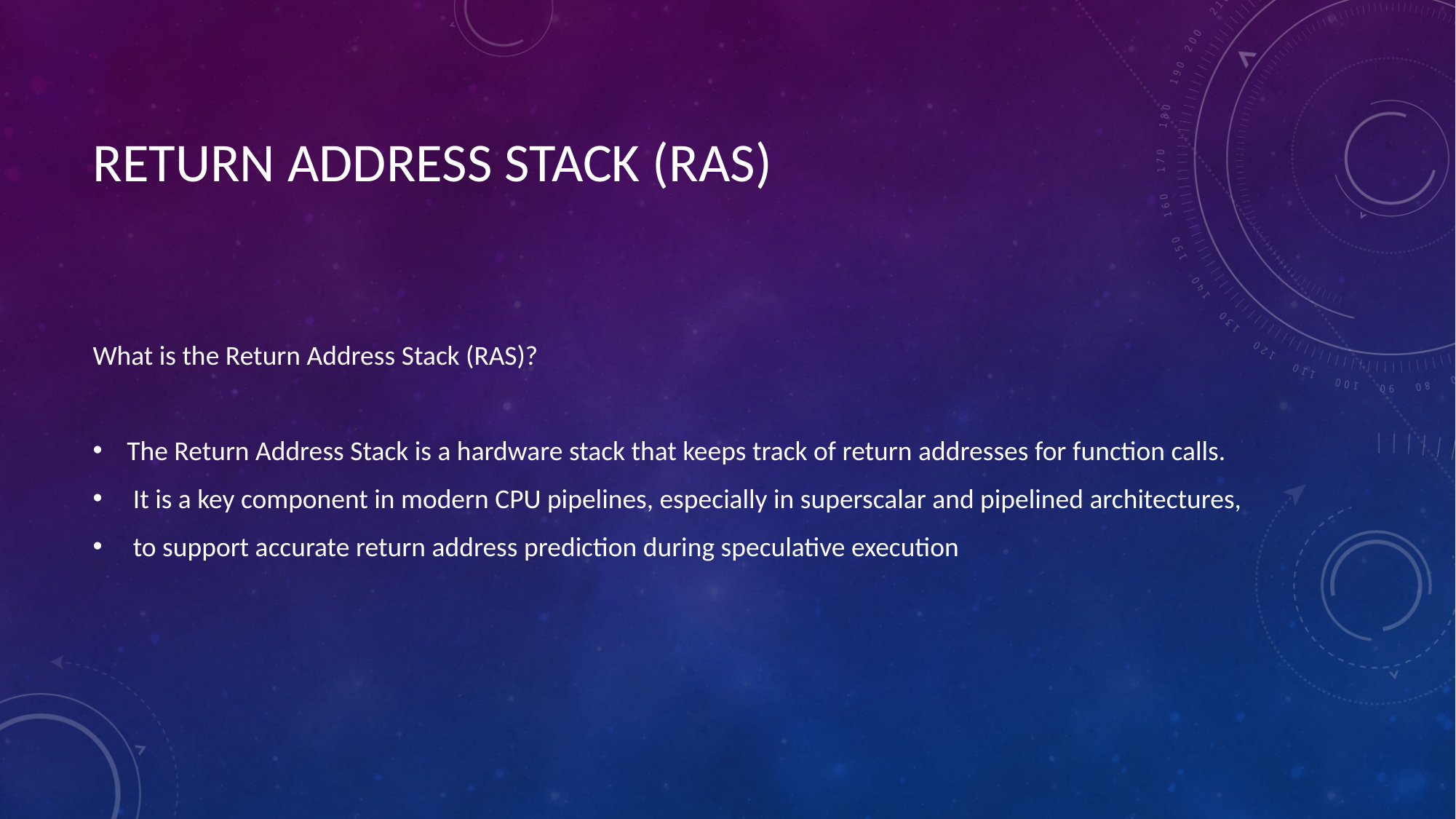

# Return Address Stack (RAS)
What is the Return Address Stack (RAS)?

The Return Address Stack is a hardware stack that keeps track of return addresses for function calls.
 It is a key component in modern CPU pipelines, especially in superscalar and pipelined architectures,
 to support accurate return address prediction during speculative execution